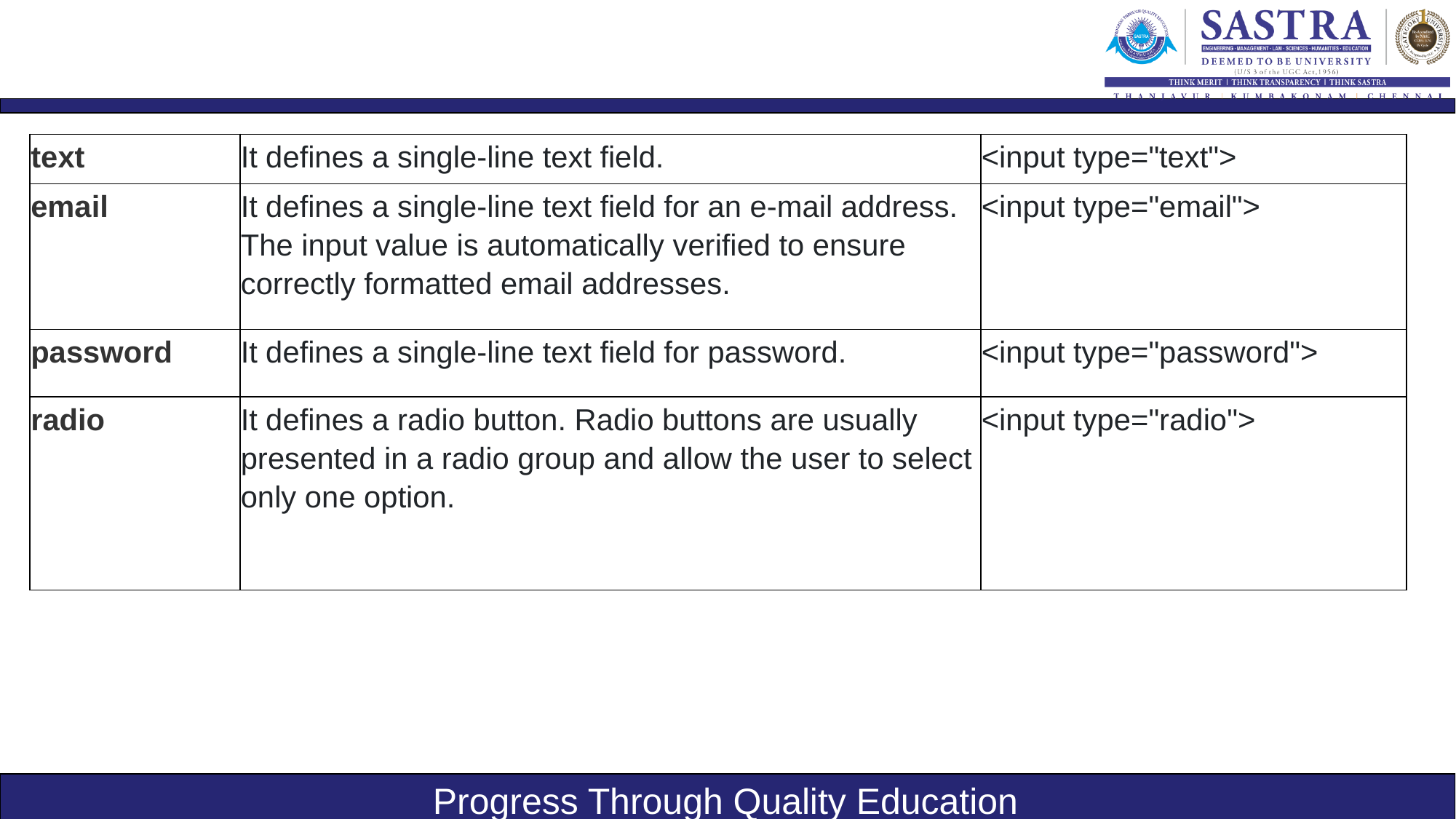

#
| text | It defines a single-line text field. | <input type="text"> |
| --- | --- | --- |
| email | It defines a single-line text field for an e-mail address. The input value is automatically verified to ensure correctly formatted email addresses. | <input type="email"> |
| password | It defines a single-line text field for password. | <input type="password"> |
| radio | It defines a radio button. Radio buttons are usually presented in a radio group and allow the user to select only one option. | <input type="radio"> |